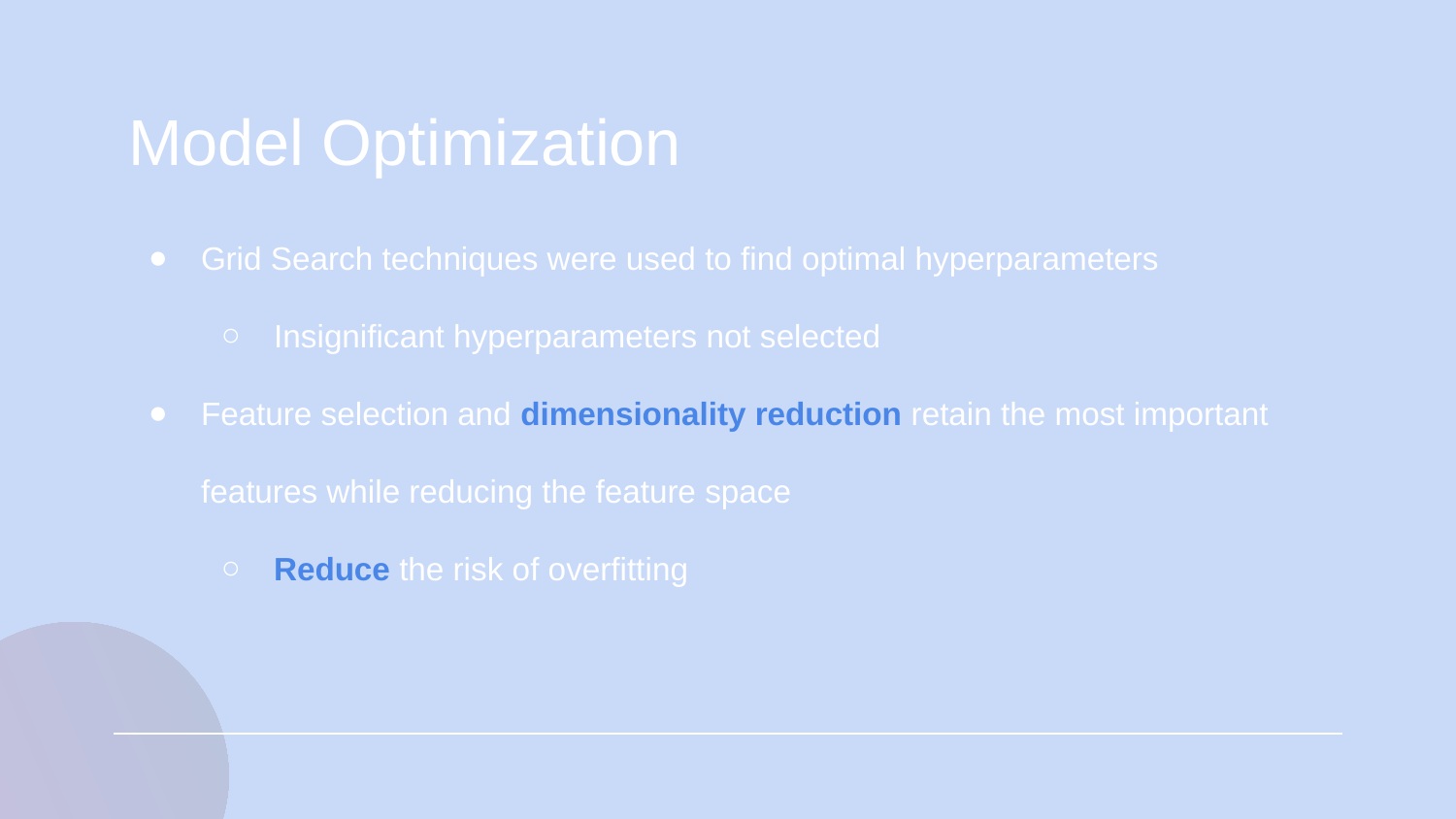

# Model Optimization
Grid Search techniques were used to find optimal hyperparameters
Insignificant hyperparameters not selected
Feature selection and dimensionality reduction retain the most important features while reducing the feature space
Reduce the risk of overfitting